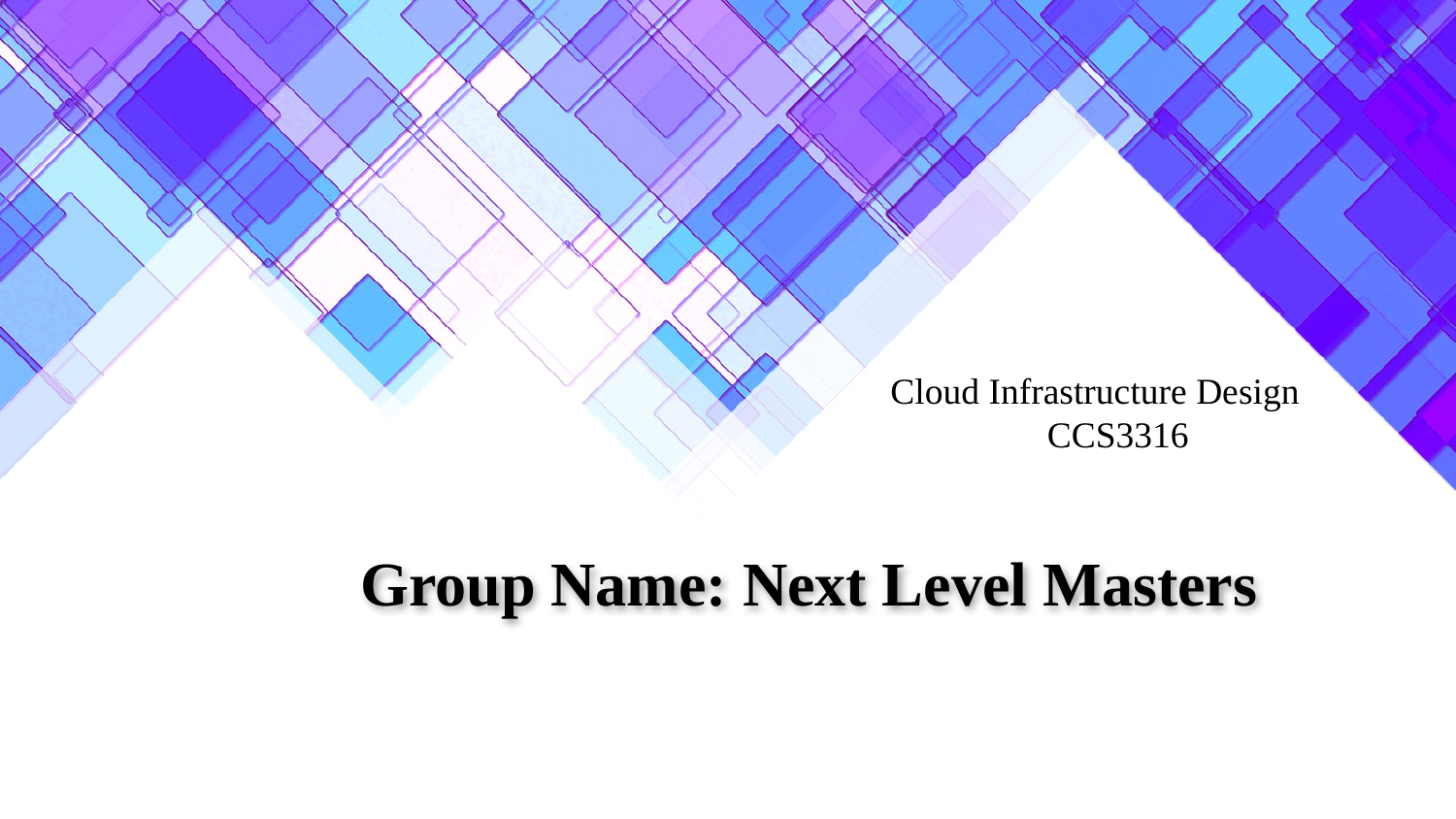

Cloud Infrastructure Design       CCS3316
# Group Name: Next Level Masters